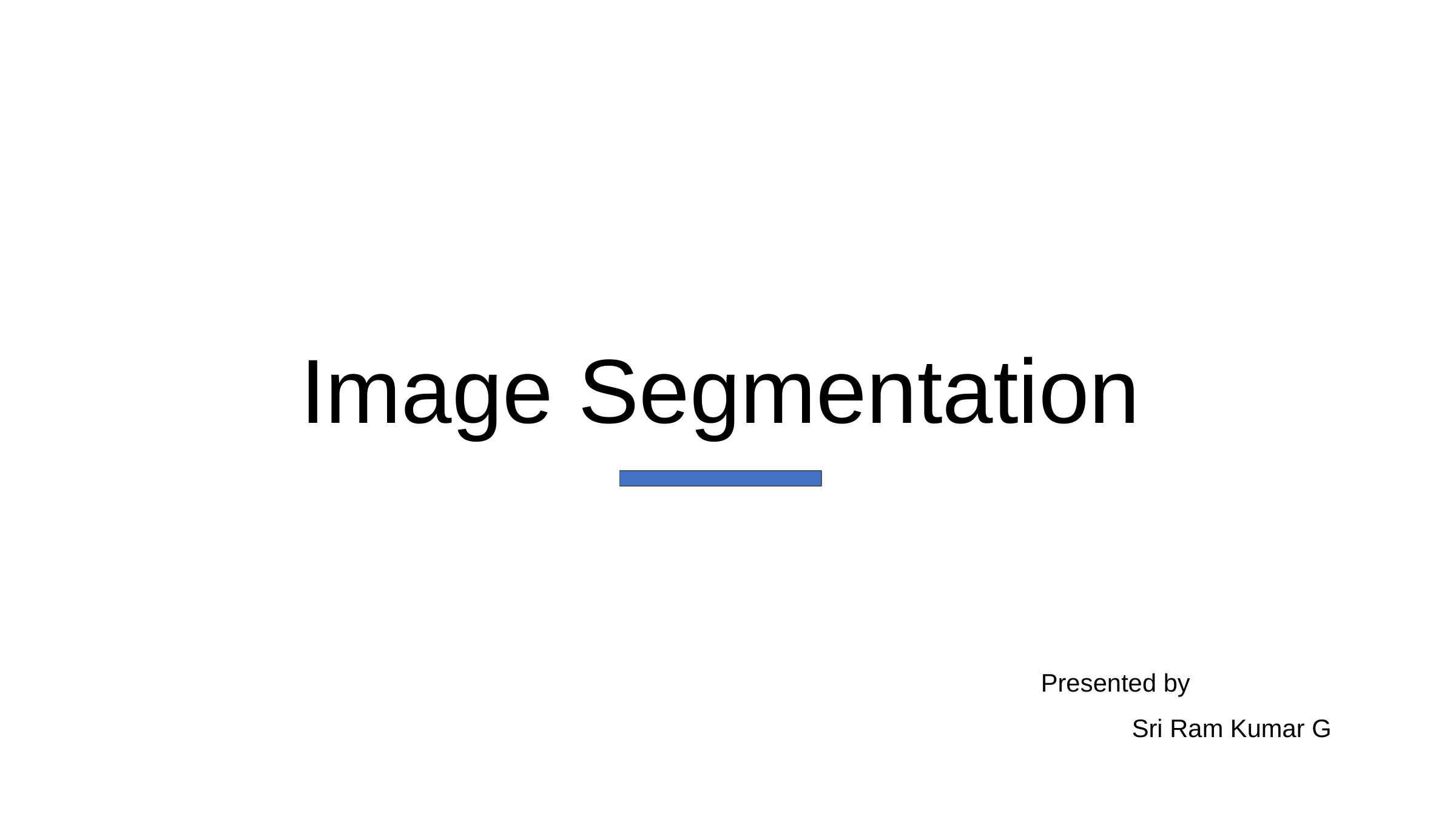

Image Segmentation

Presented by
	Sri Ram Kumar G